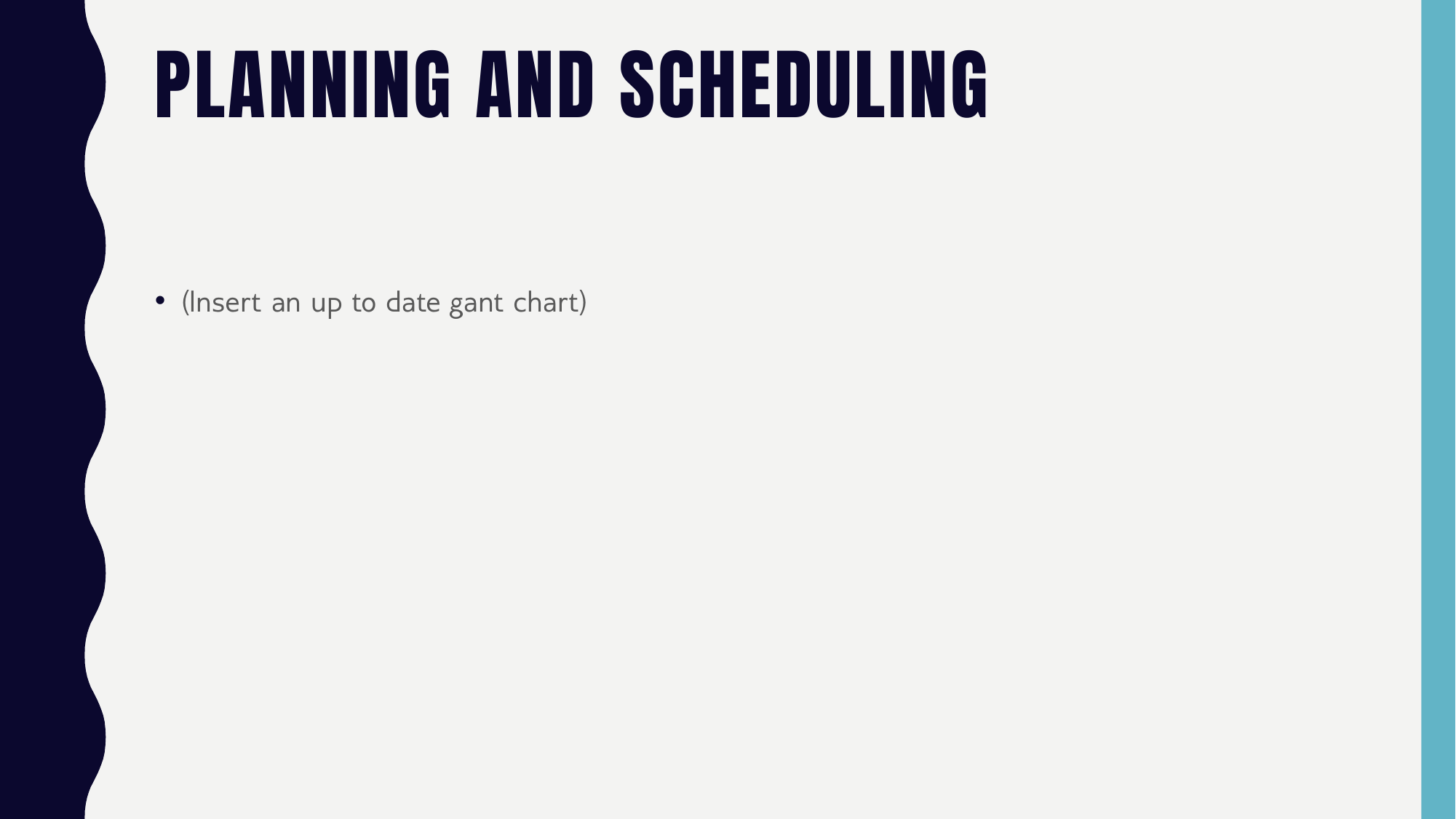

# Planning and Scheduling
(Insert an up to date gant chart)